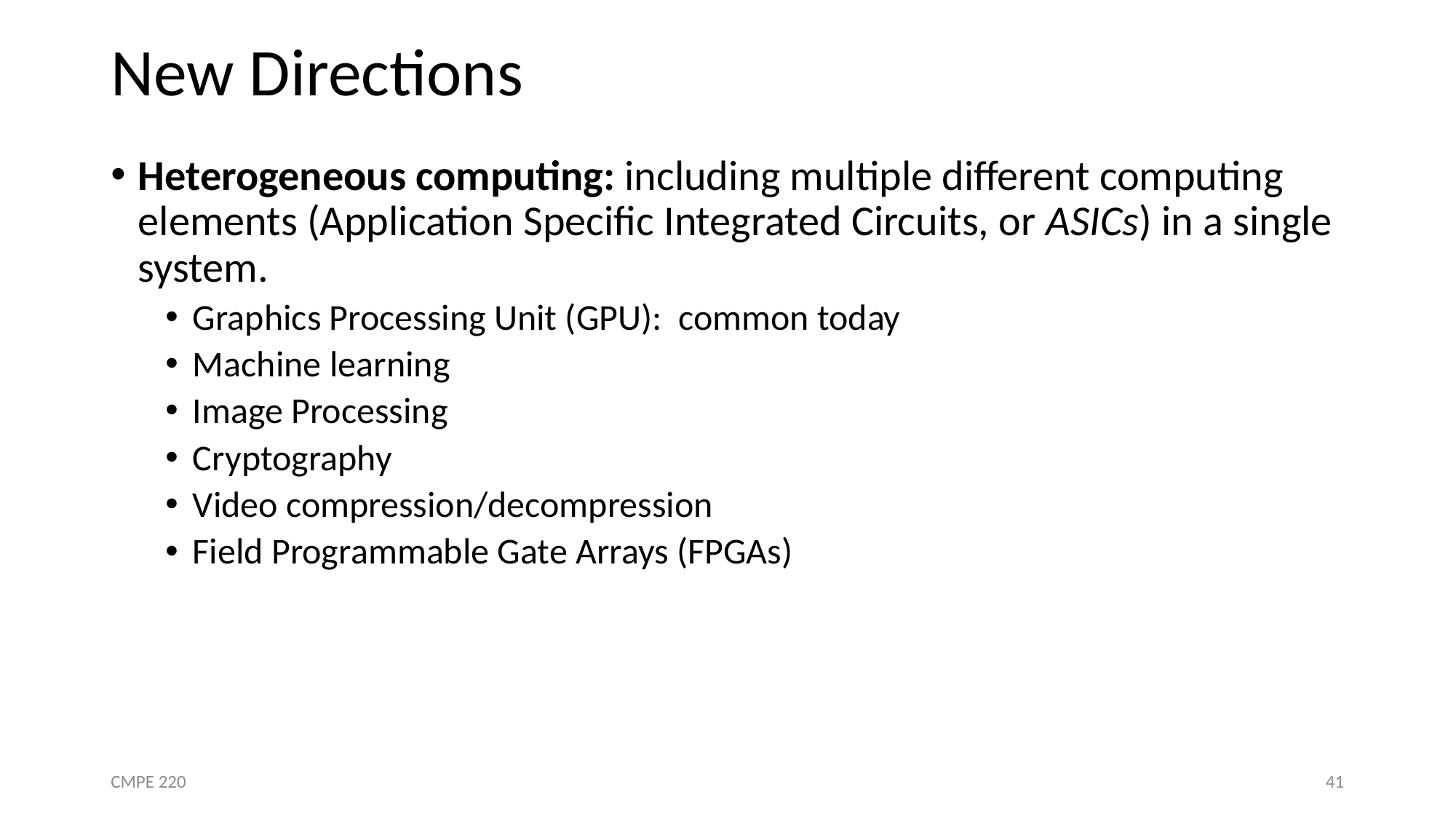

# New Directions
Heterogeneous computing: including multiple different computing elements (Application Specific Integrated Circuits, or ASICs) in a single system.
Graphics Processing Unit (GPU):  common today
Machine learning
Image Processing
Cryptography
Video compression/decompression
Field Programmable Gate Arrays (FPGAs)
CMPE 220
41